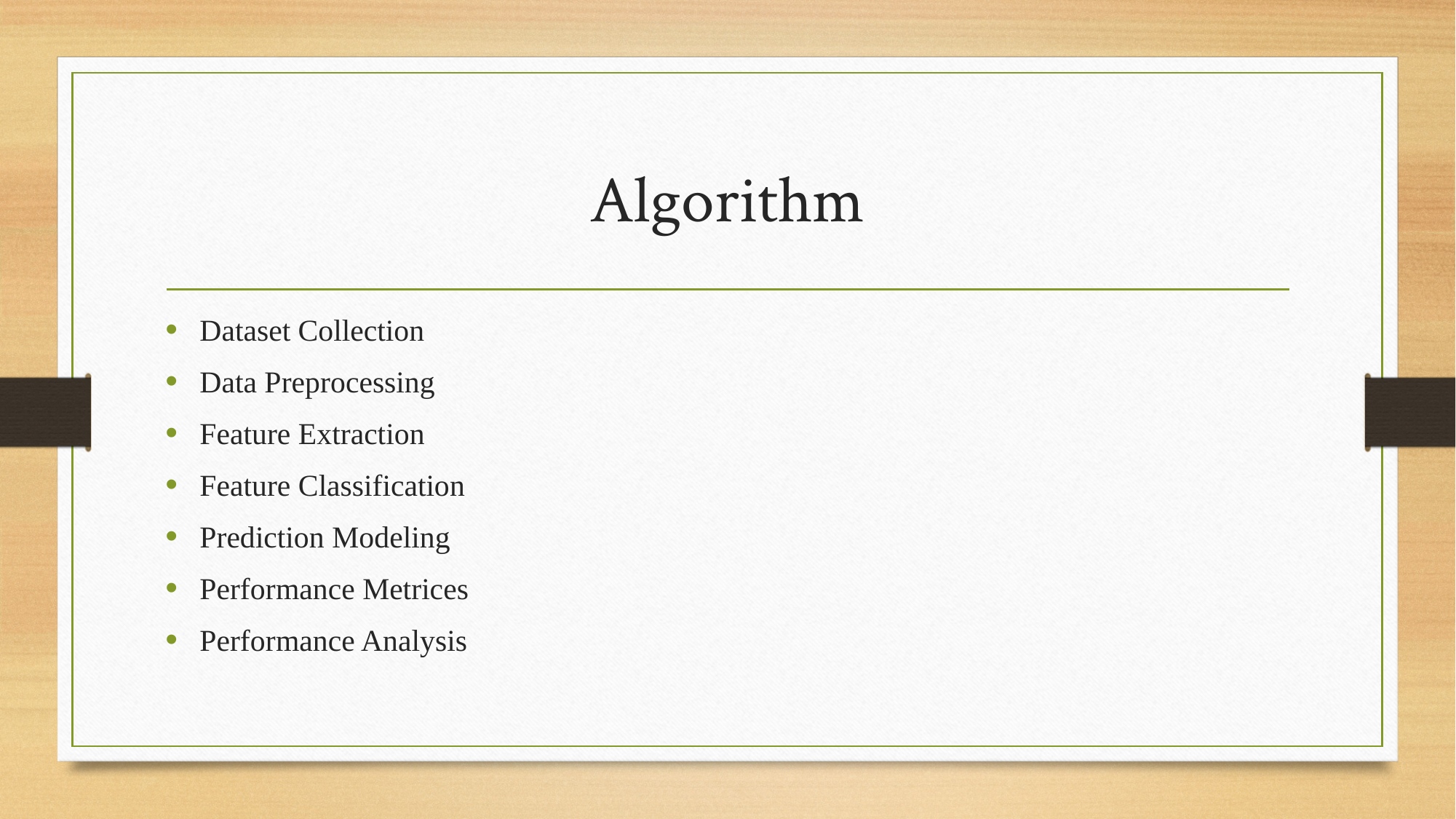

# Algorithm
Dataset Collection
Data Preprocessing
Feature Extraction
Feature Classification
Prediction Modeling
Performance Metrices
Performance Analysis